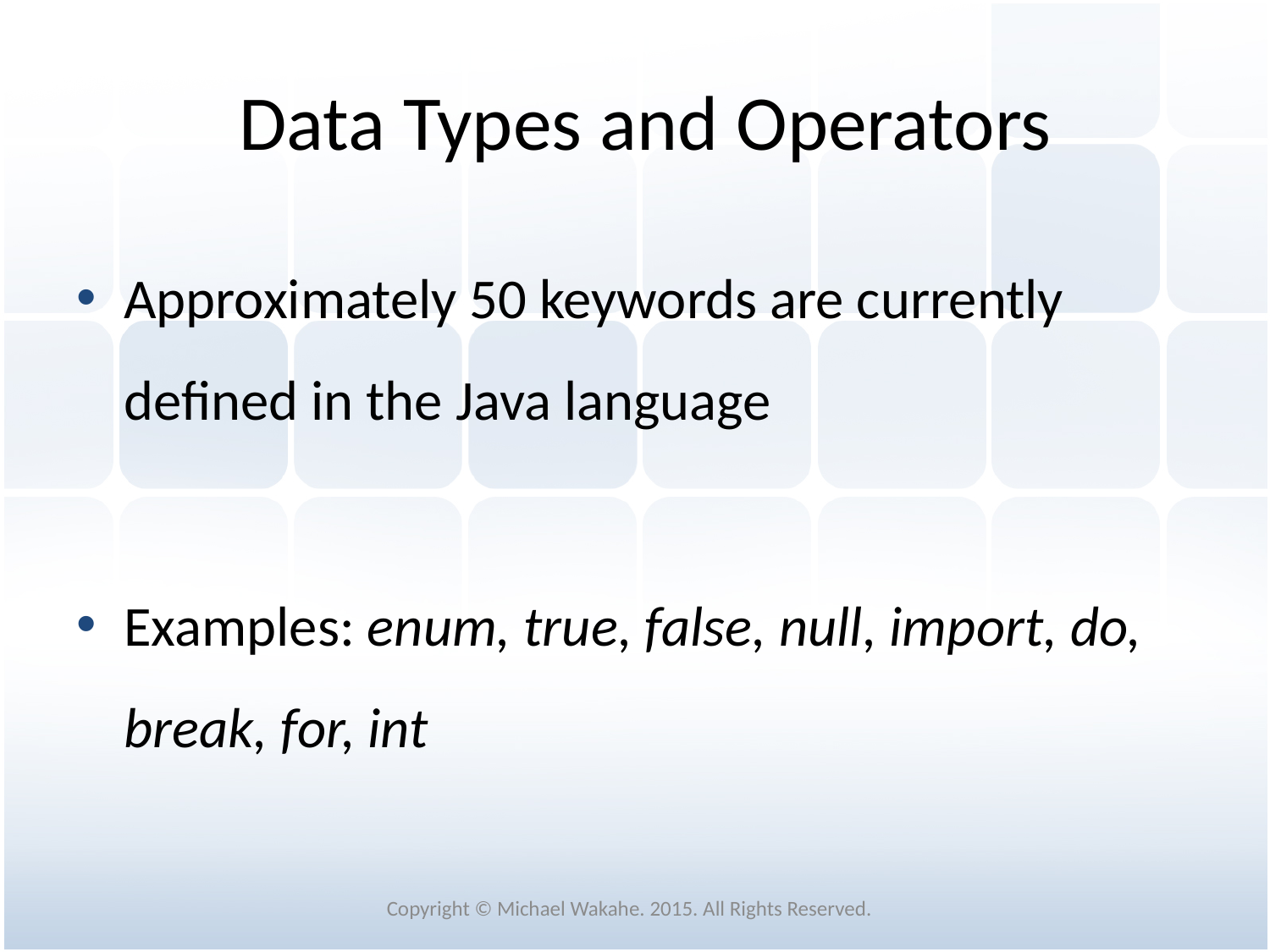

# Data Types and Operators
Approximately 50 keywords are currently defined in the Java language

Examples: enum, true, false, null, import, do, break, for, int
Copyright © Michael Wakahe. 2015. All Rights Reserved.